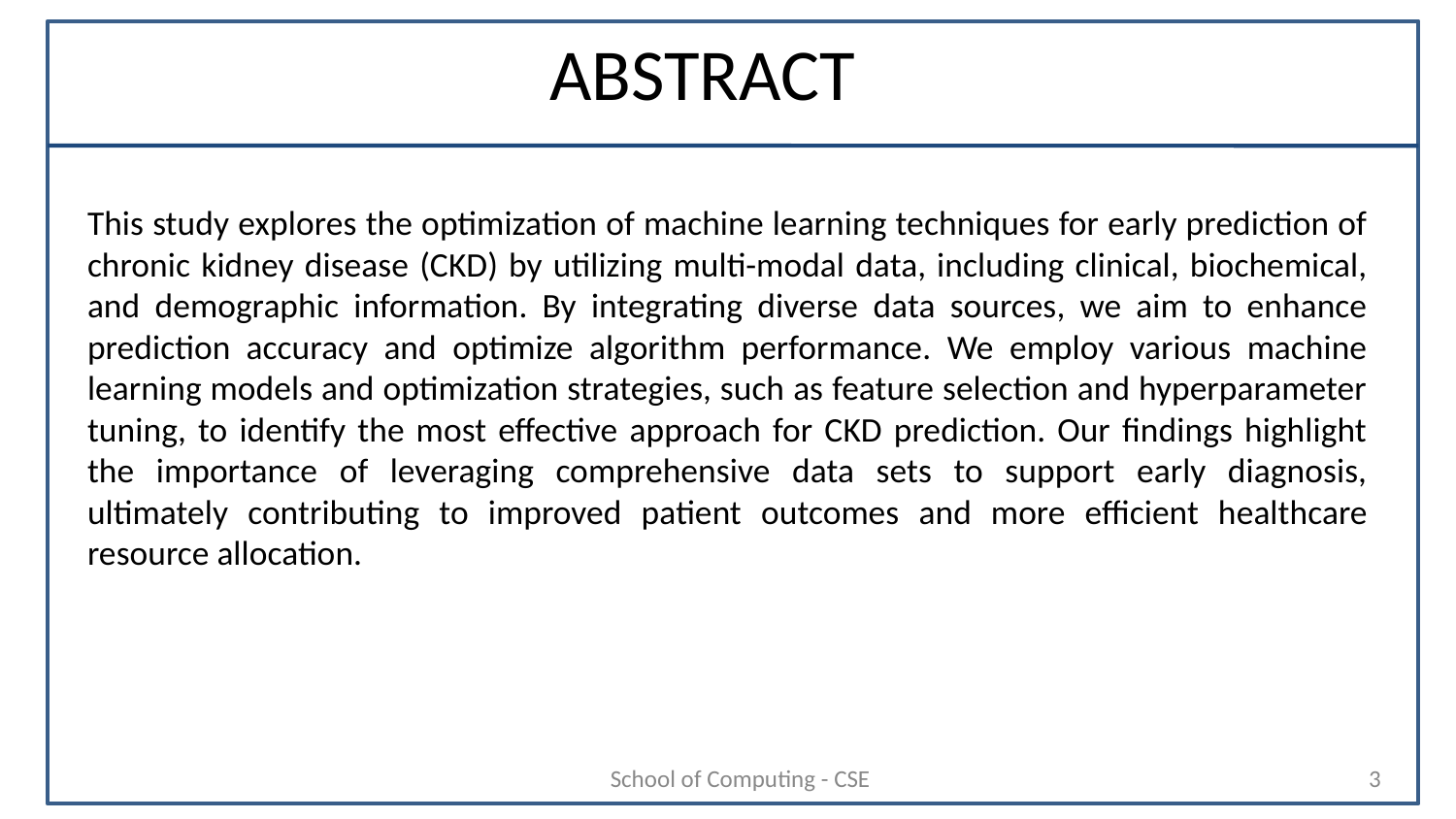

# ABSTRACT
This study explores the optimization of machine learning techniques for early prediction of chronic kidney disease (CKD) by utilizing multi-modal data, including clinical, biochemical, and demographic information. By integrating diverse data sources, we aim to enhance prediction accuracy and optimize algorithm performance. We employ various machine learning models and optimization strategies, such as feature selection and hyperparameter tuning, to identify the most effective approach for CKD prediction. Our findings highlight the importance of leveraging comprehensive data sets to support early diagnosis, ultimately contributing to improved patient outcomes and more efficient healthcare resource allocation.

School of Computing - CSE
3